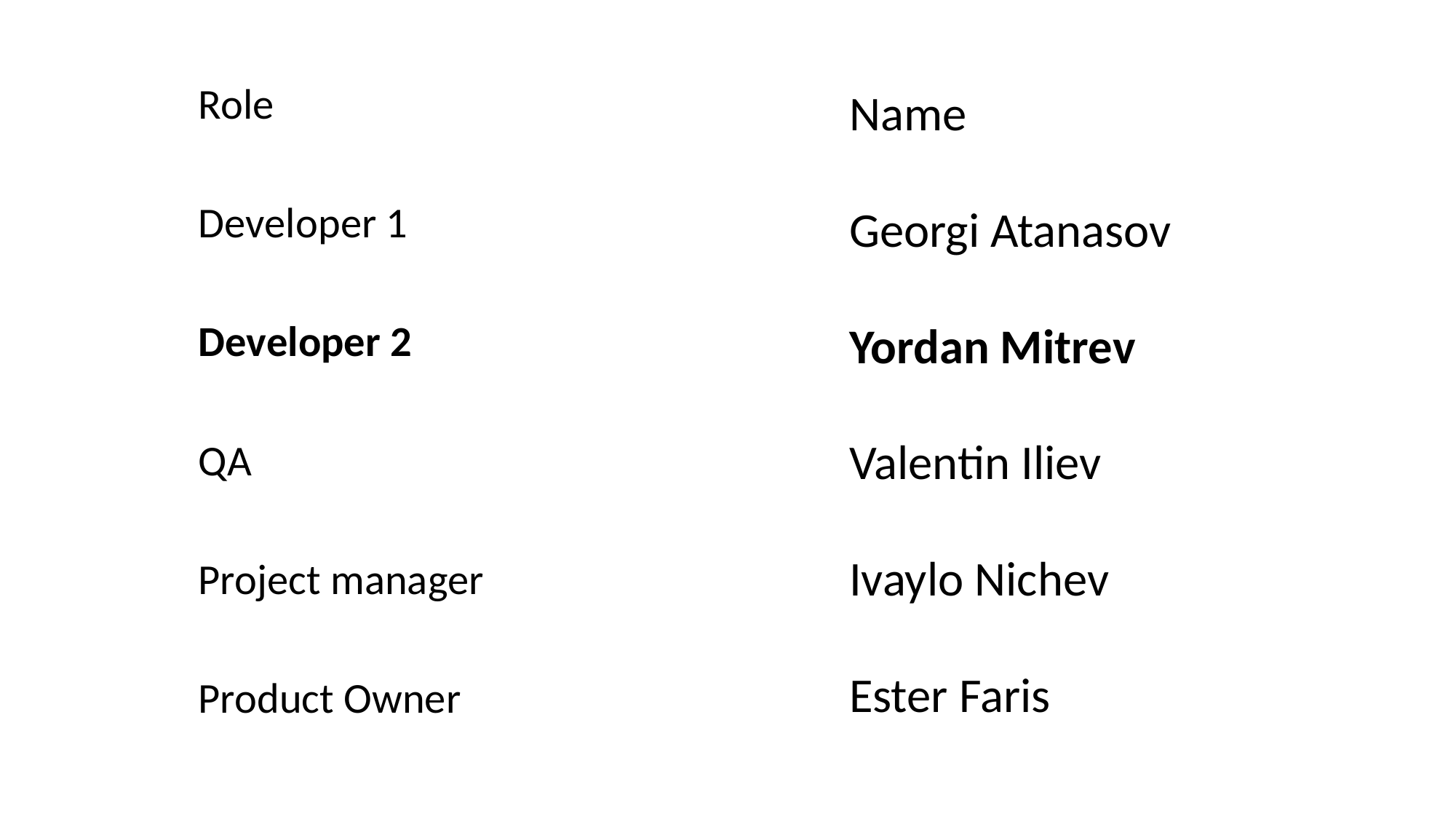

Role

Developer 1

Developer 2

QA

Project manager

Product Owner

Name

Georgi Atanasov

Yordan Mitrev

Valentin Iliev

Ivaylo Nichev

Ester Faris